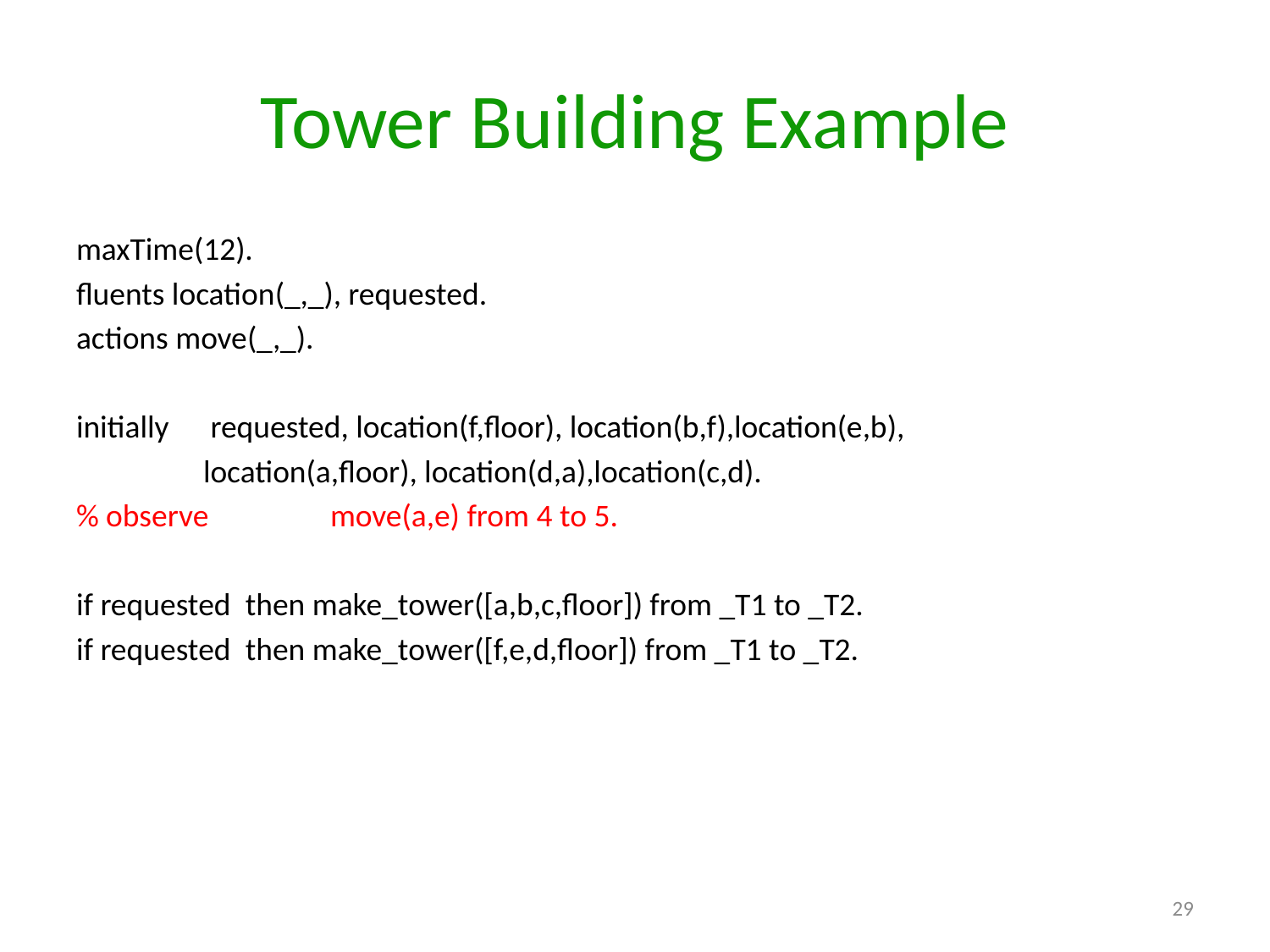

# Tower Building Example
maxTime(12).
fluents location(_,_), requested.
actions move(_,_).

initially 	 requested, location(f,floor), location(b,f),location(e,b),
	location(a,floor), location(d,a),location(c,d).
% observe	move(a,e) from 4 to 5.

if requested  then make_tower([a,b,c,floor]) from _T1 to _T2.
if requested  then make_tower([f,e,d,floor]) from _T1 to _T2.

29